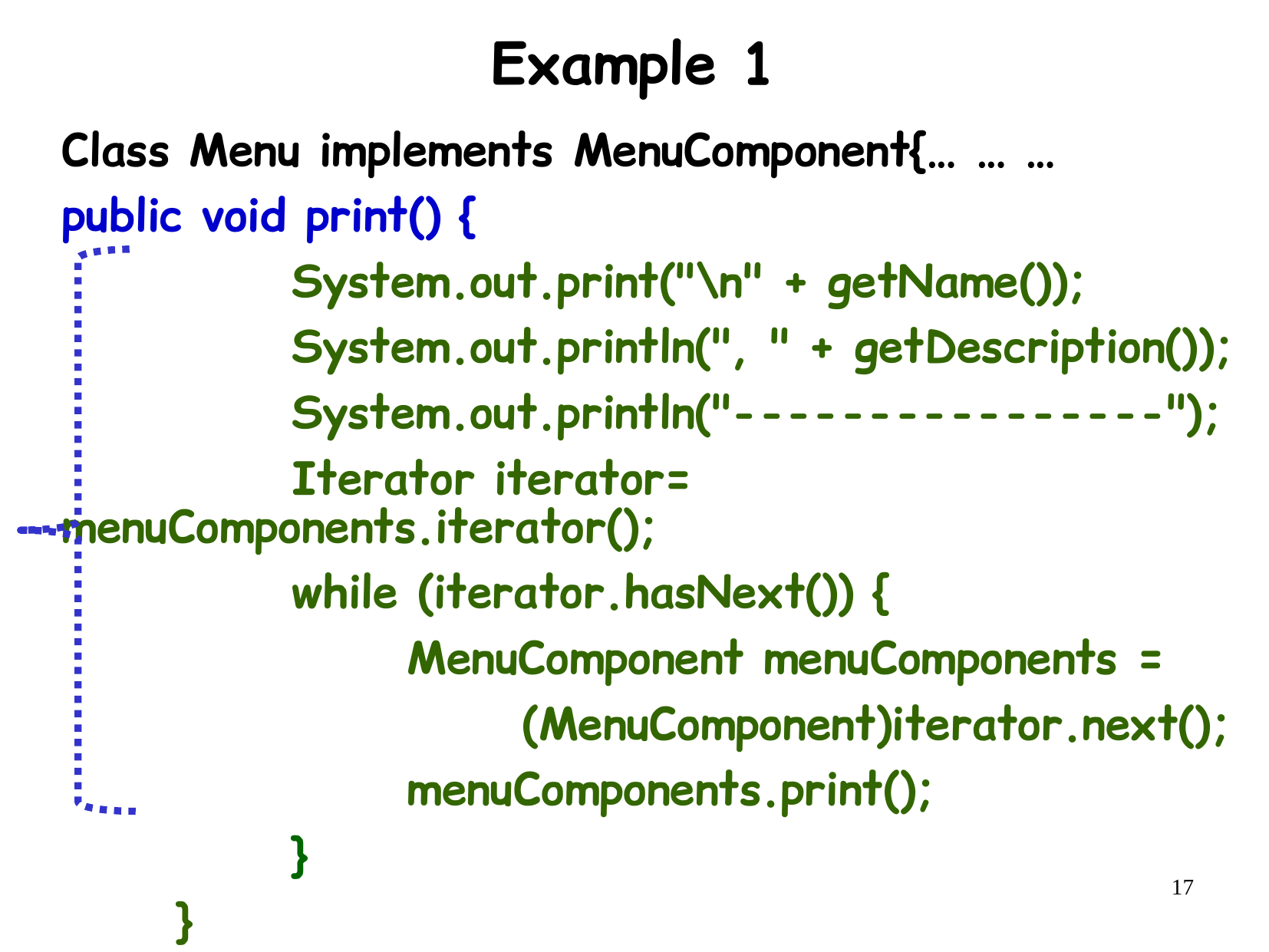

# Example 1
Class Menu implements MenuComponent{… … …
public void print() {
		System.out.print("\n" + getName());
		System.out.println(", " + getDescription());
		System.out.println("----------------");
		Iterator iterator= menuComponents.iterator();
		while (iterator.hasNext()) {
			MenuComponent menuComponents =
				(MenuComponent)iterator.next();
			menuComponents.print();
		}
	}